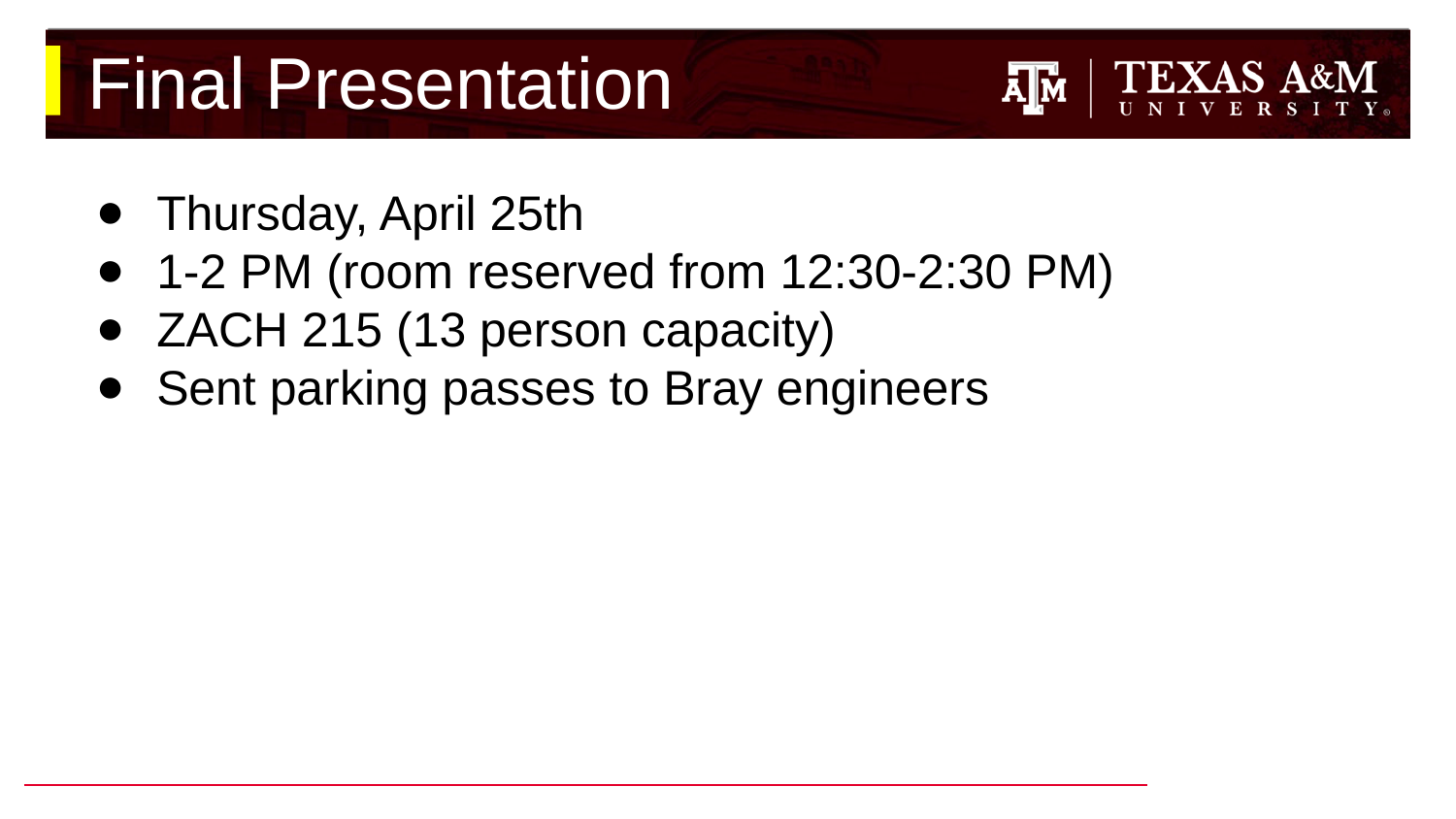

# Final Presentation
Thursday, April 25th
1-2 PM (room reserved from 12:30-2:30 PM)
ZACH 215 (13 person capacity)
Sent parking passes to Bray engineers